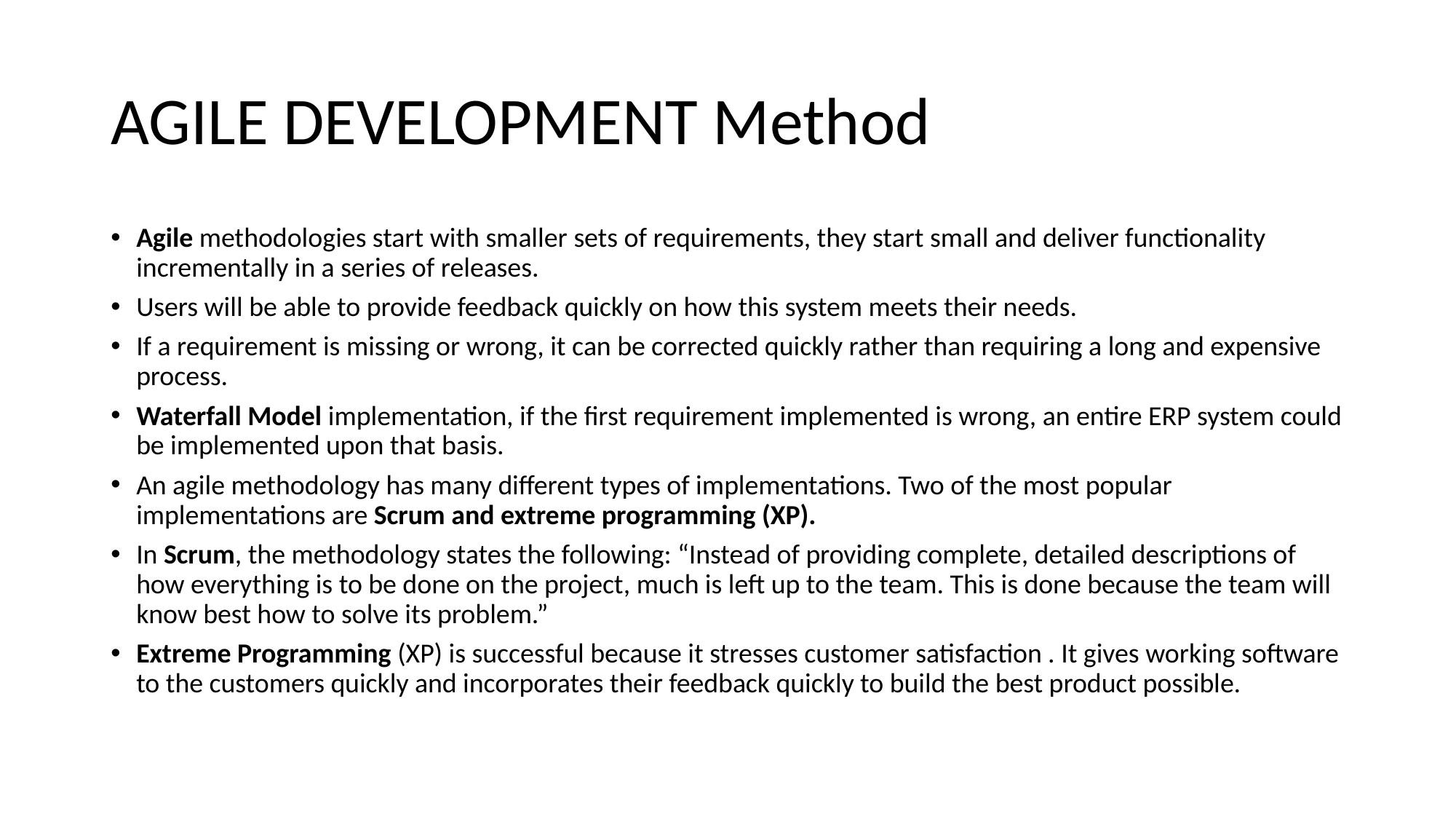

# AGILE DEVELOPMENT Method
Agile methodologies start with smaller sets of requirements, they start small and deliver functionality incrementally in a series of releases.
Users will be able to provide feedback quickly on how this system meets their needs.
If a requirement is missing or wrong, it can be corrected quickly rather than requiring a long and expensive process.
Waterfall Model implementation, if the first requirement implemented is wrong, an entire ERP system could be implemented upon that basis.
An agile methodology has many different types of implementations. Two of the most popular implementations are Scrum and extreme programming (XP).
In Scrum, the methodology states the following: “Instead of providing complete, detailed descriptions of how everything is to be done on the project, much is left up to the team. This is done because the team will know best how to solve its problem.”
Extreme Programming (XP) is successful because it stresses customer satisfaction . It gives working software to the customers quickly and incorporates their feedback quickly to build the best product possible.